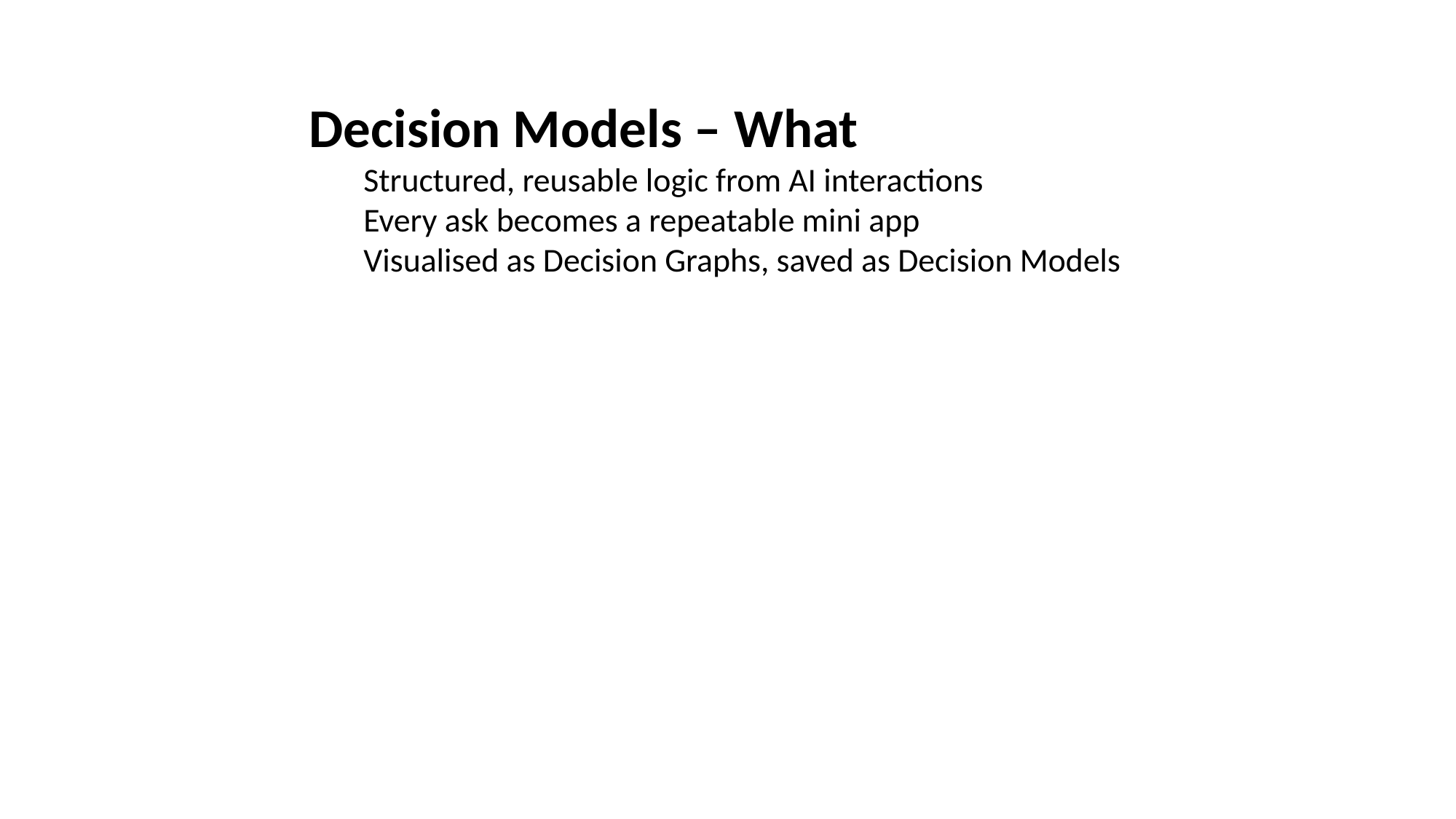

#
Decision Models – What
Structured, reusable logic from AI interactions
Every ask becomes a repeatable mini app
Visualised as Decision Graphs, saved as Decision Models